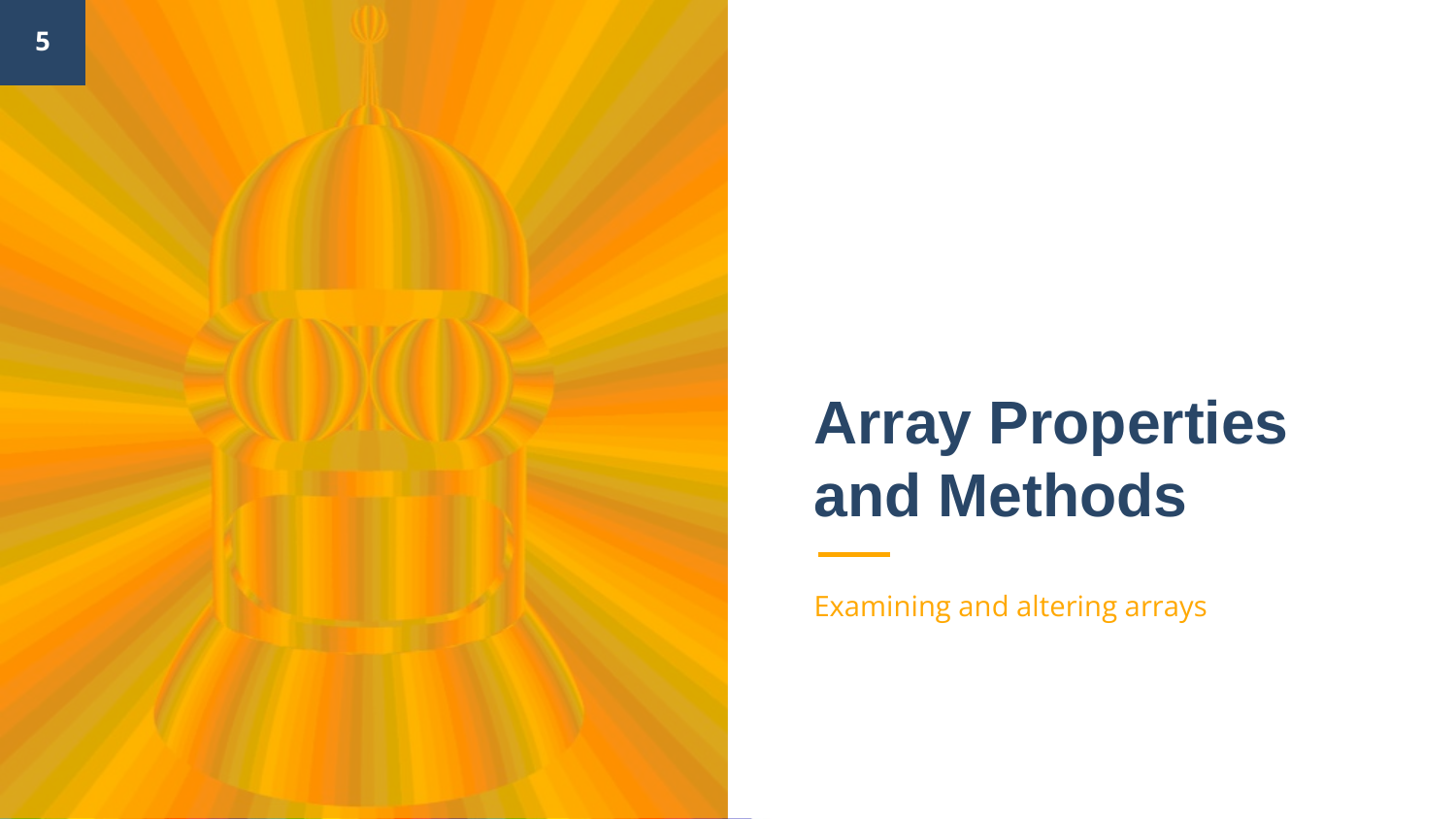

5
# Array Properties and Methods
Examining and altering arrays